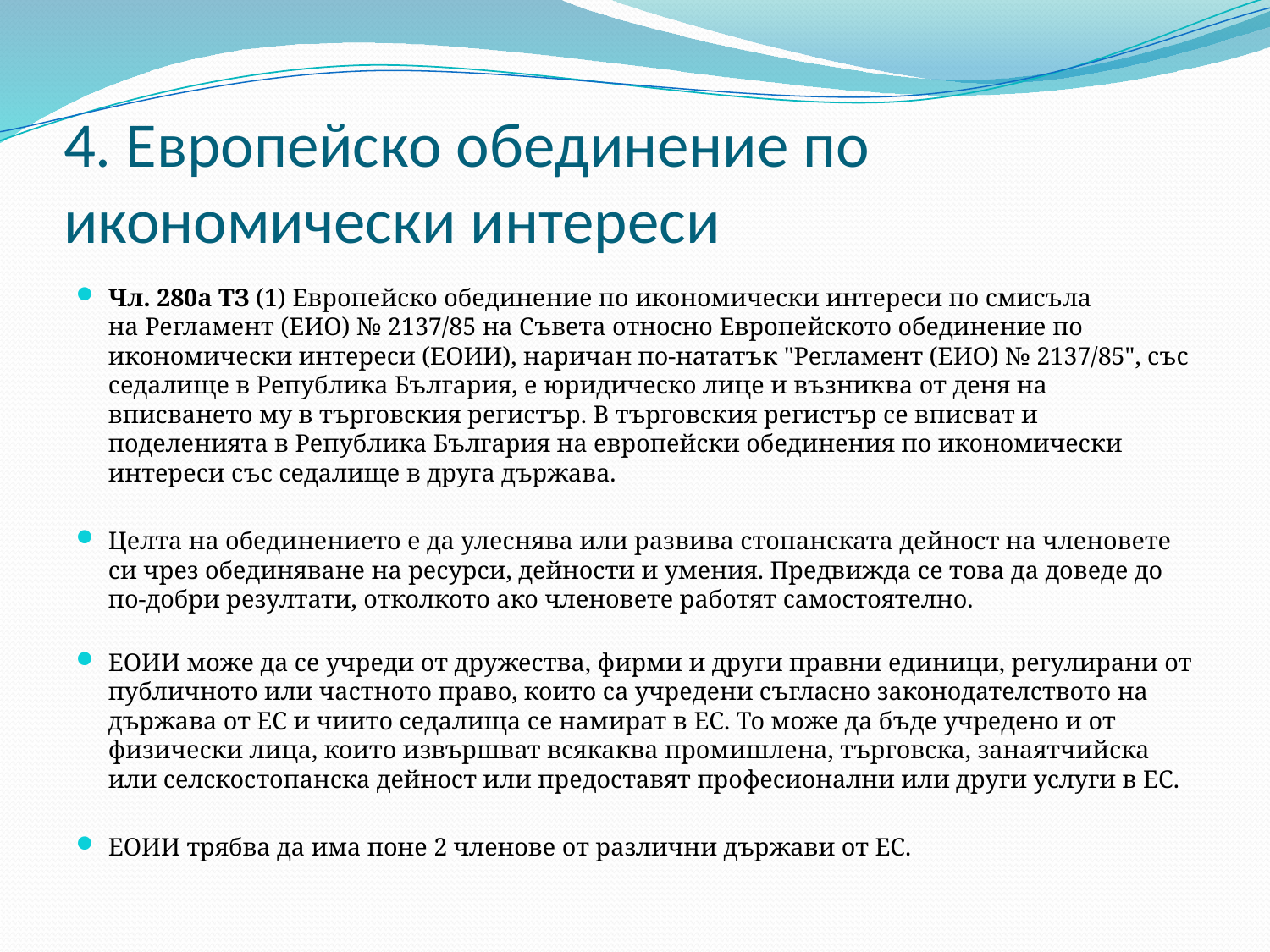

# 4. Европейско обединение по икономически интереси
Чл. 280а ТЗ (1) Европейско обединение по икономически интереси по смисъла на Регламент (ЕИО) № 2137/85 на Съвета относно Европейското обединение по икономически интереси (ЕОИИ), наричан по-нататък "Регламент (ЕИО) № 2137/85", със седалище в Република България, е юридическо лице и възниква от деня на вписването му в търговския регистър. В търговския регистър се вписват и поделенията в Република България на европейски обединения по икономически интереси със седалище в друга държава.

Целта на обединението е да улеснява или развива стопанската дейност на членовете си чрез обединяване на ресурси, дейности и умения. Предвижда се това да доведе до по-добри резултати, отколкото ако членовете работят самостоятелно.
ЕОИИ може да се учреди от дружества, фирми и други правни единици, регулирани от публичното или частното право, които са учредени съгласно законодателството на държава от ЕС и чиито седалища се намират в ЕС. То може да бъде учредено и от физически лица, които извършват всякаква промишлена, търговска, занаятчийска или селскостопанска дейност или предоставят професионални или други услуги в ЕС.

ЕОИИ трябва да има поне 2 членове от различни държави от ЕС.